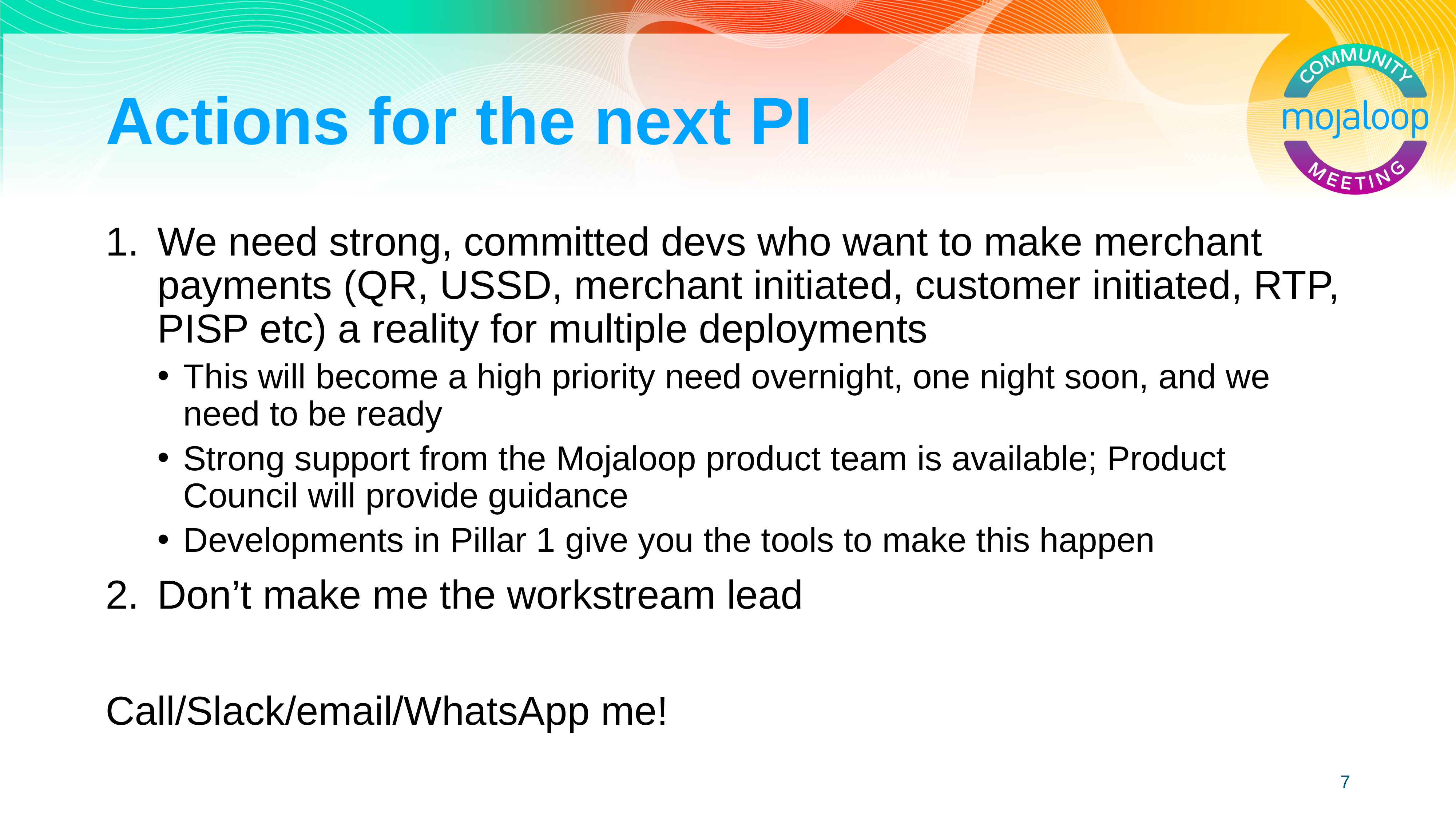

# Actions for the next PI
We need strong, committed devs who want to make merchant payments (QR, USSD, merchant initiated, customer initiated, RTP, PISP etc) a reality for multiple deployments
This will become a high priority need overnight, one night soon, and we need to be ready
Strong support from the Mojaloop product team is available; Product Council will provide guidance
Developments in Pillar 1 give you the tools to make this happen
Don’t make me the workstream lead

Call/Slack/email/WhatsApp me!
7